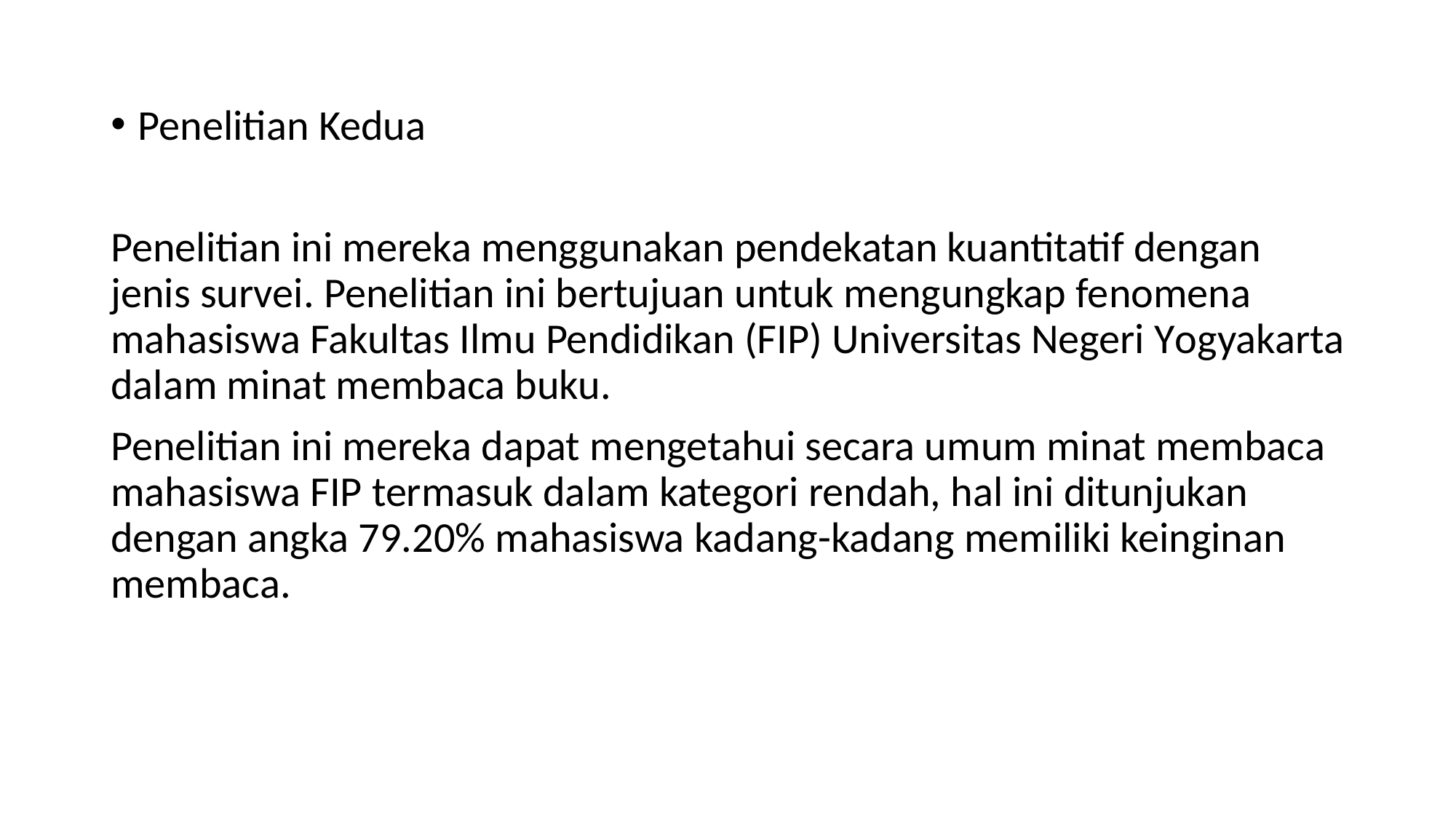

Penelitian Kedua

Penelitian ini mereka menggunakan pendekatan kuantitatif dengan jenis survei. Penelitian ini bertujuan untuk mengungkap fenomena mahasiswa Fakultas Ilmu Pendidikan (FIP) Universitas Negeri Yogyakarta dalam minat membaca buku.
Penelitian ini mereka dapat mengetahui secara umum minat membaca mahasiswa FIP termasuk dalam kategori rendah, hal ini ditunjukan dengan angka 79.20% mahasiswa kadang-kadang memiliki keinginan membaca.